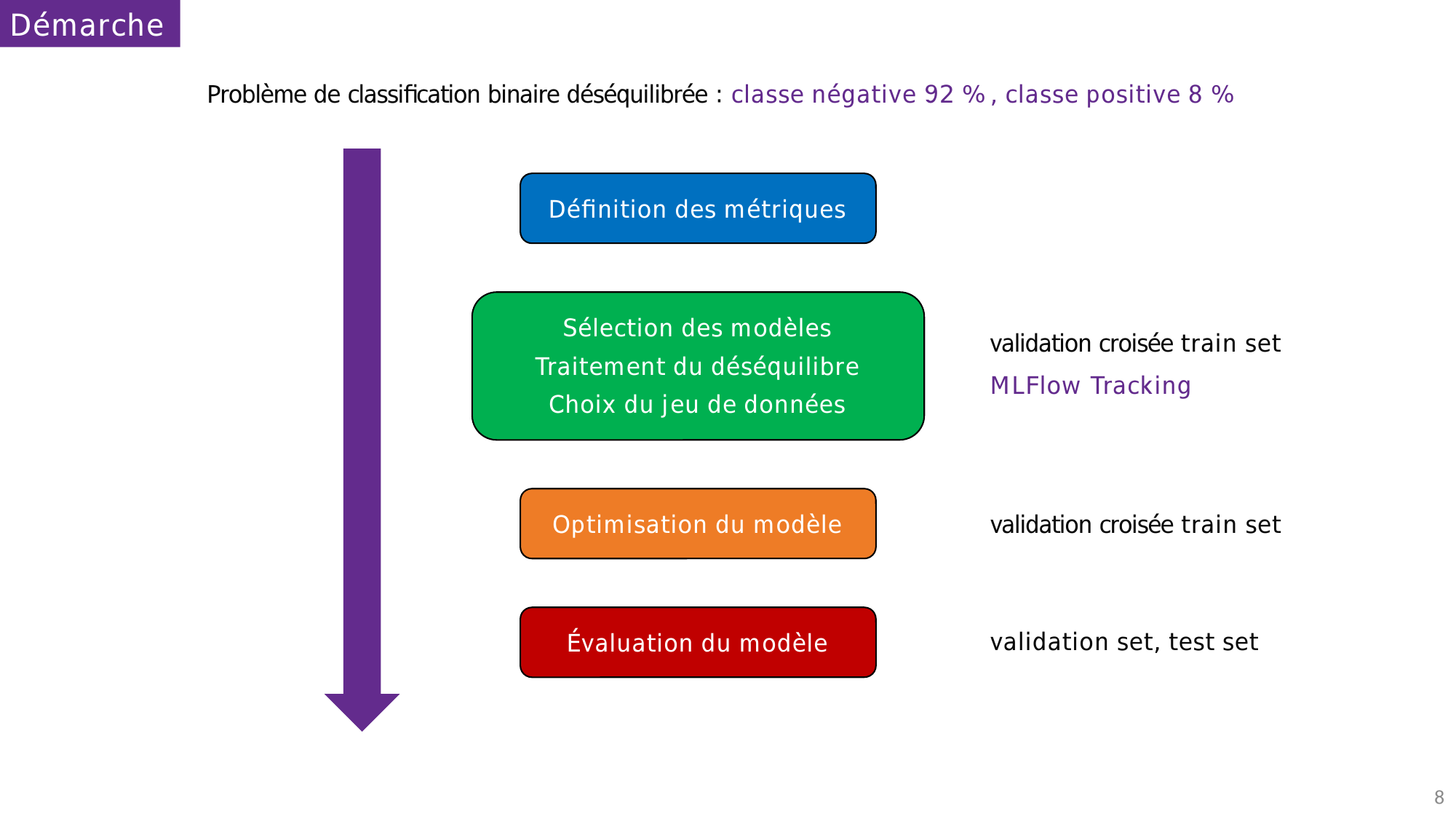

Démarche
Problème de classification binaire déséquilibrée : classe négative 92 %, classe positive 8 %

Définition des métriques

Sélection des modèles
Traitement du déséquilibre
Choix du jeu de données
validation croisée train set
MLFlow Tracking

Optimisation du modèle
validation croisée train set

Évaluation du modèle
validation set, test set
8